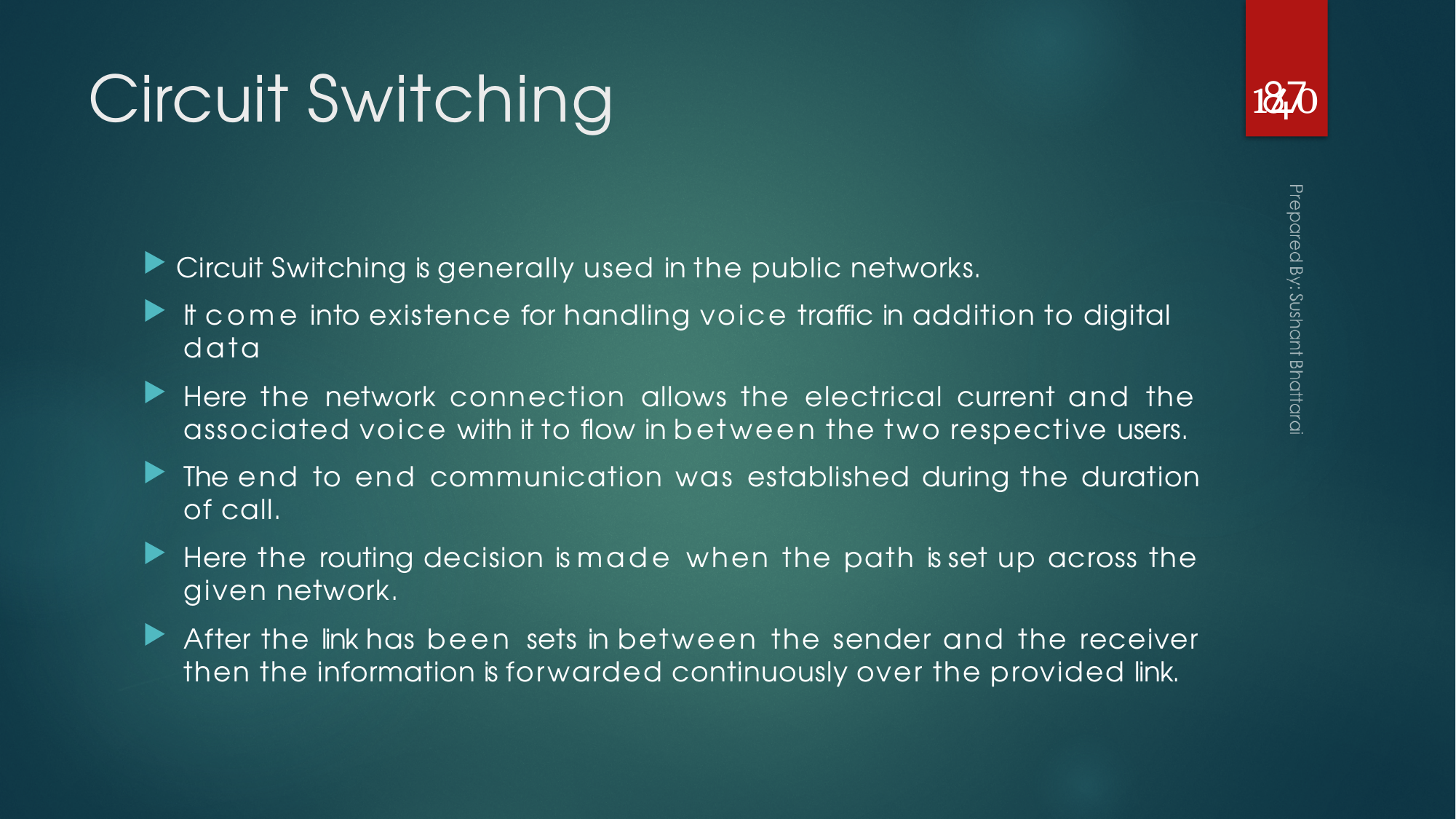

87
# Circuit Switching
140

Circuit Switching is generally used in the public networks.
It come into existence for handling voice traffic in addition to digital  data
Here the network connection allows the electrical current and the  associated voice with it to flow in between the two respective users.
The end to end communication was established during the duration  of call.
Here the routing decision is made when the path is set up across the  given network.
After the link has been sets in between the sender and the receiver  then the information is forwarded continuously over the provided link.